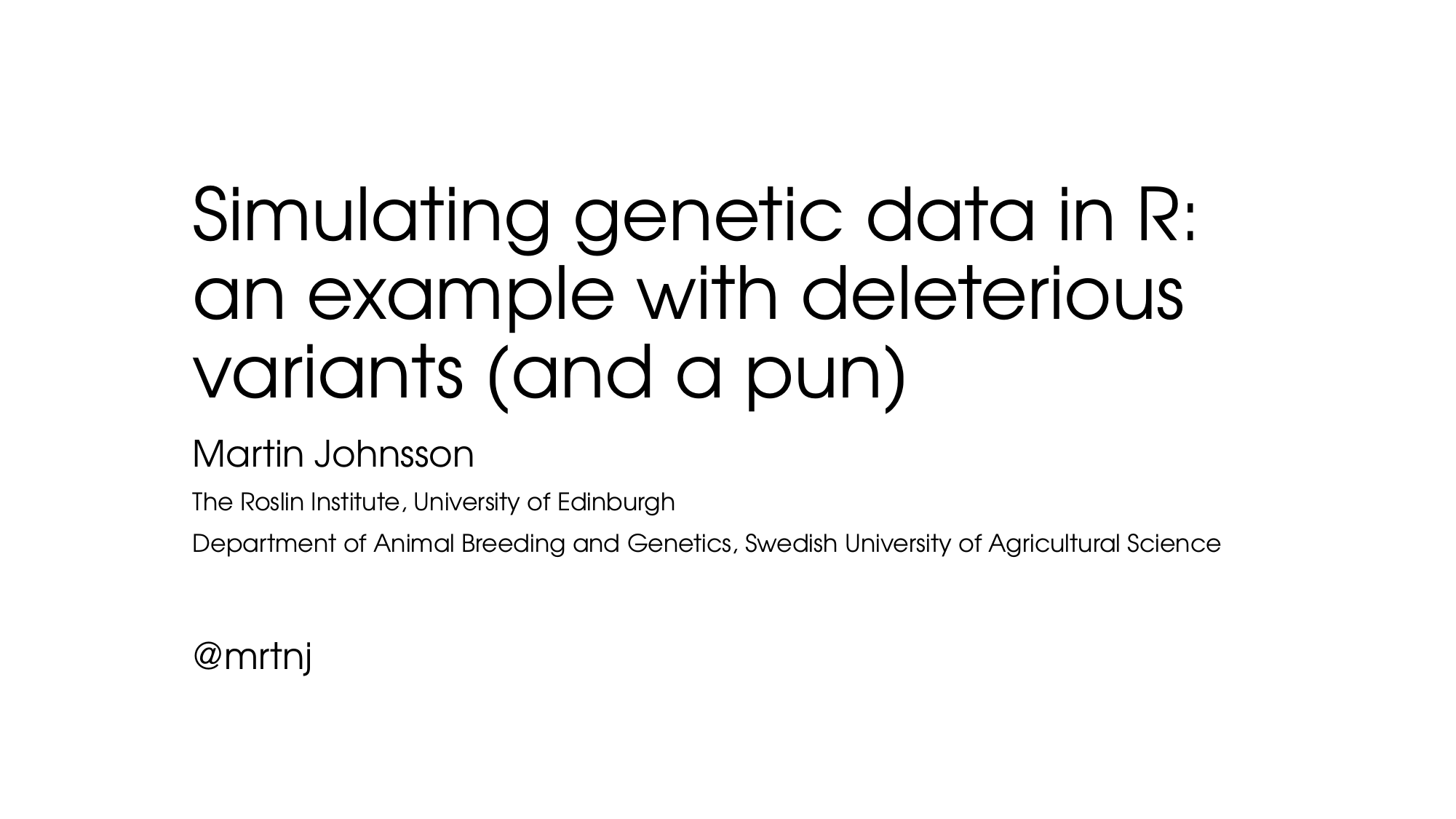

# Simulating genetic data in R: an example with deleterious variants (and a pun)
Martin Johnsson
The Roslin Institute, University of Edinburgh
Department of Animal Breeding and Genetics, Swedish University of Agricultural Science
@mrtnj